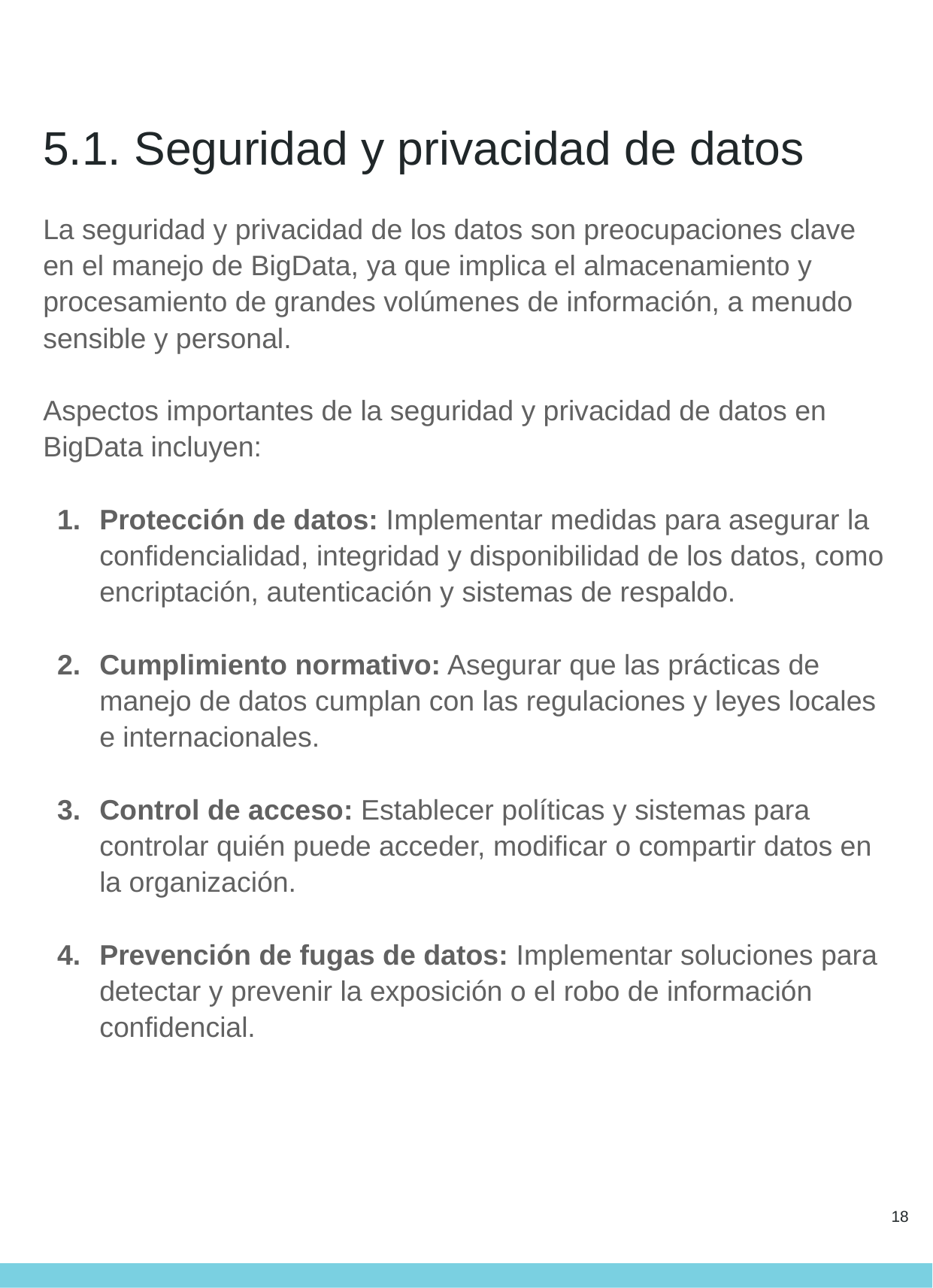

# 5.1. Seguridad y privacidad de datos
La seguridad y privacidad de los datos son preocupaciones clave en el manejo de BigData, ya que implica el almacenamiento y procesamiento de grandes volúmenes de información, a menudo sensible y personal.

Aspectos importantes de la seguridad y privacidad de datos en BigData incluyen:

Protección de datos: Implementar medidas para asegurar la confidencialidad, integridad y disponibilidad de los datos, como encriptación, autenticación y sistemas de respaldo.

Cumplimiento normativo: Asegurar que las prácticas de manejo de datos cumplan con las regulaciones y leyes locales e internacionales.

Control de acceso: Establecer políticas y sistemas para controlar quién puede acceder, modificar o compartir datos en la organización.

Prevención de fugas de datos: Implementar soluciones para detectar y prevenir la exposición o el robo de información confidencial.

18